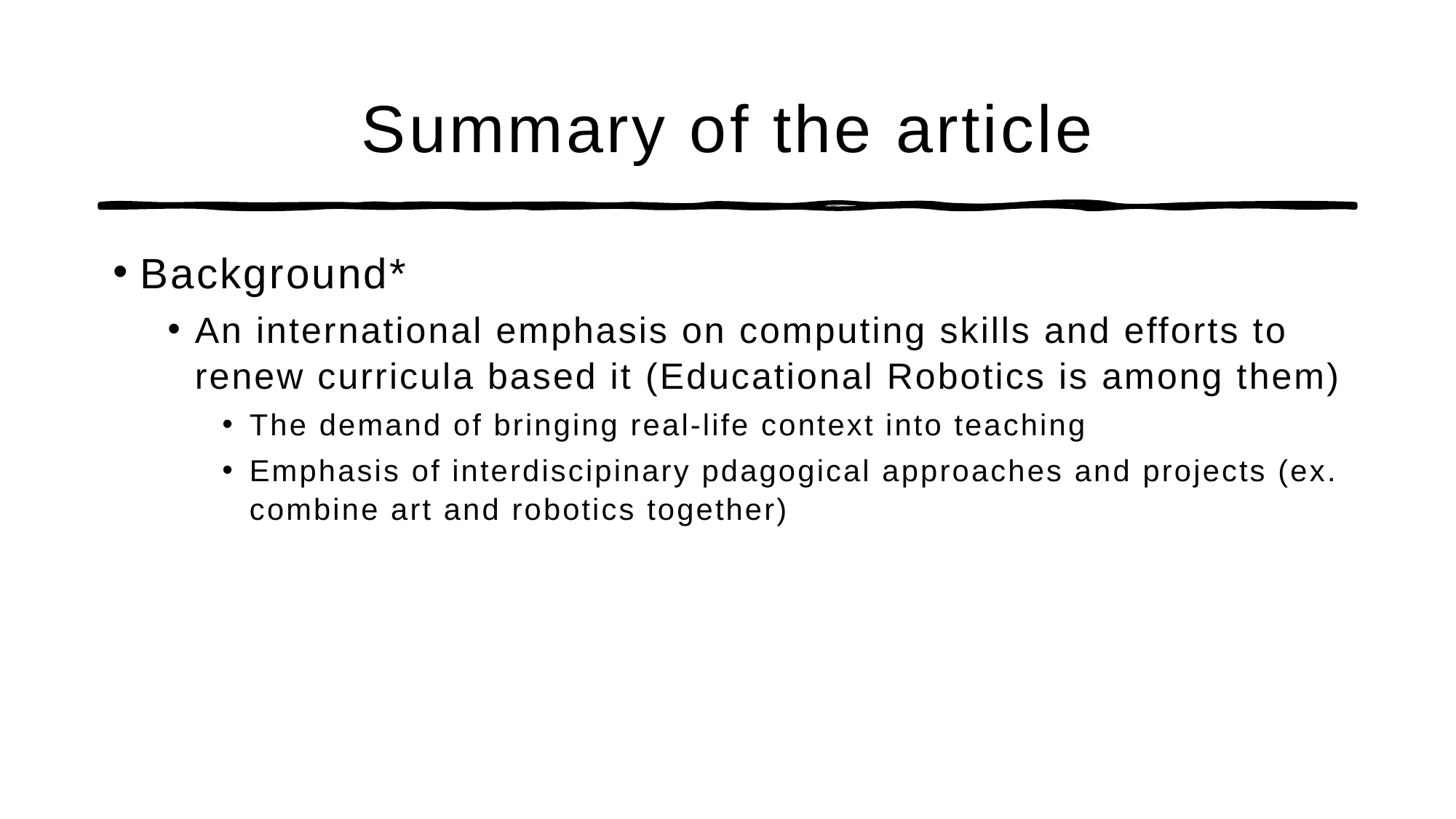

# Summary of the article
Background*
An international emphasis on computing skills and efforts to renew curricula based it (Educational Robotics is among them)
The demand of bringing real-life context into teaching
Emphasis of interdiscipinary pdagogical approaches and projects (ex. combine art and robotics together)